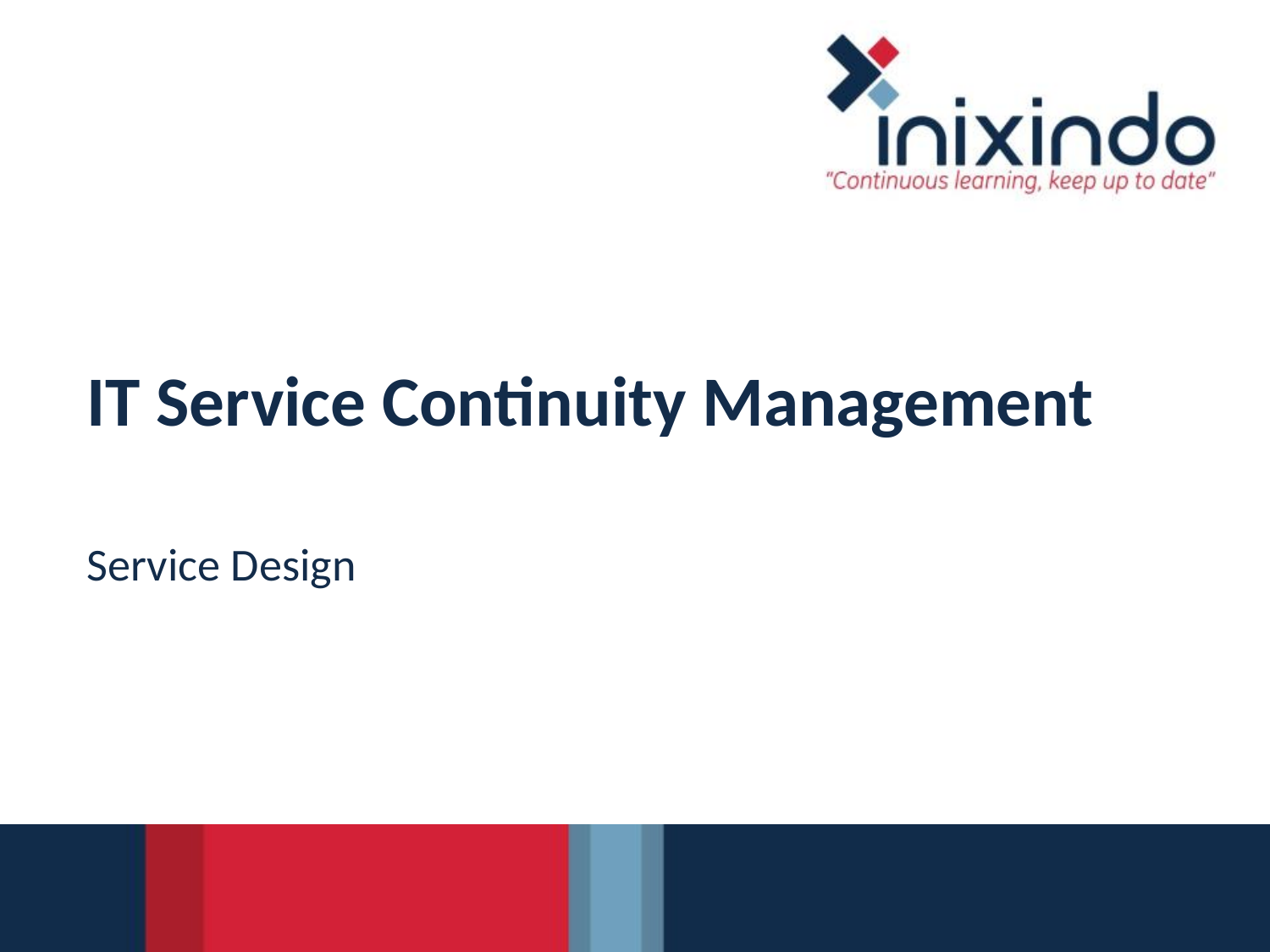

# IT Service Continuity Management
Service Design